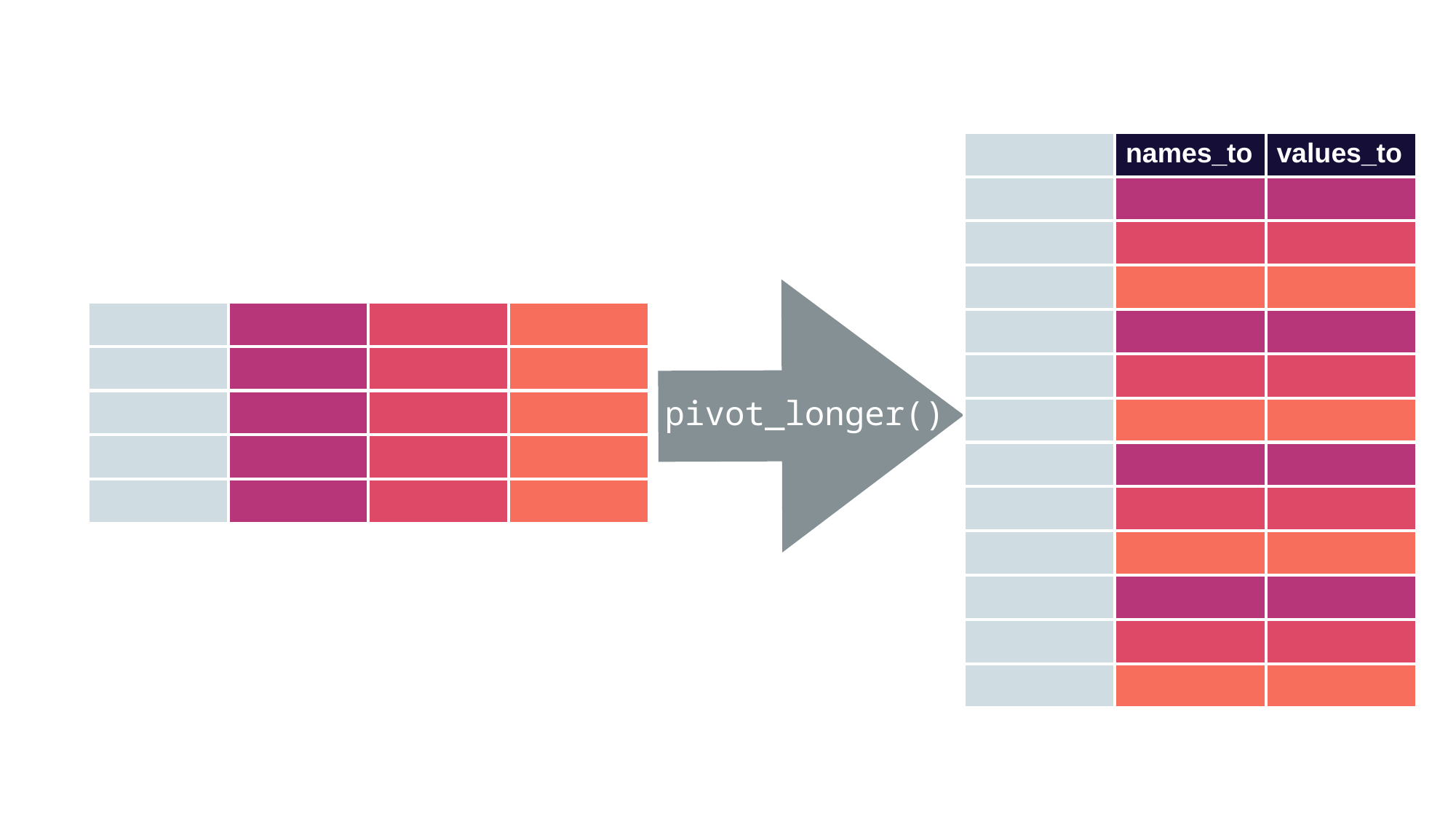

|  | names\_to | values\_to |
| --- | --- | --- |
|  |  |  |
|  |  |  |
|  |  |  |
|  |  |  |
|  |  |  |
|  |  |  |
|  |  |  |
|  |  |  |
|  |  |  |
|  |  |  |
|  |  |  |
|  |  |  |
|  |  |  |  |
| --- | --- | --- | --- |
|  |  |  |  |
|  |  |  |  |
|  |  |  |  |
|  |  |  |  |
pivot_longer()